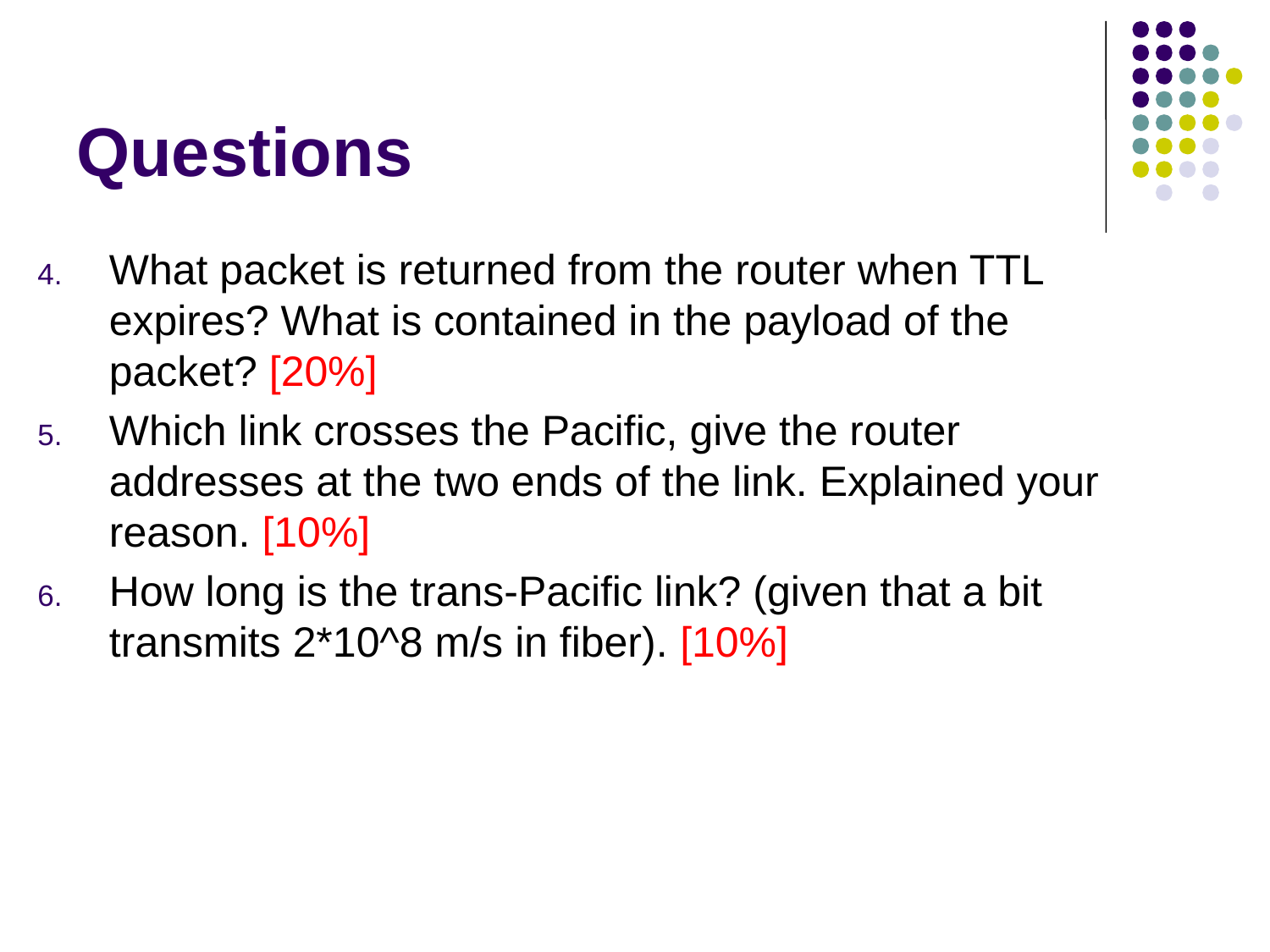

# Questions
What packet is returned from the router when TTL expires? What is contained in the payload of the packet? [20%]
Which link crosses the Pacific, give the router addresses at the two ends of the link. Explained your reason. [10%]
How long is the trans-Pacific link? (given that a bit transmits 2*10^8 m/s in fiber). [10%]